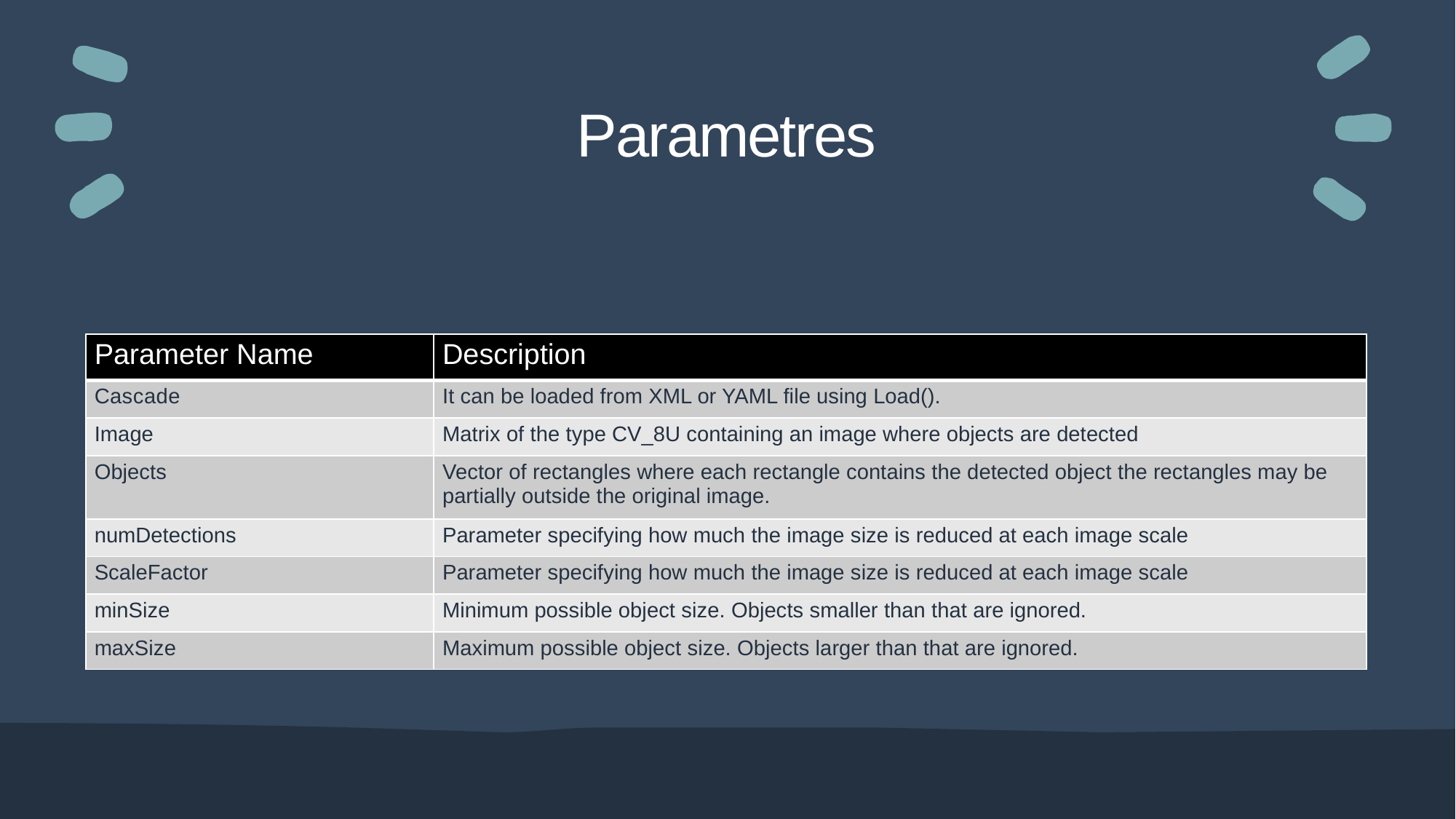

# Parametres
| Parameter Name | Description |
| --- | --- |
| Cascade | It can be loaded from XML or YAML file using Load(). |
| Image | Matrix of the type CV\_8U containing an image where objects are detected |
| Objects | Vector of rectangles where each rectangle contains the detected object the rectangles may be partially outside the original image. |
| numDetections | Parameter specifying how much the image size is reduced at each image scale |
| ScaleFactor | Parameter specifying how much the image size is reduced at each image scale |
| minSize | Minimum possible object size. Objects smaller than that are ignored. |
| maxSize | Maximum possible object size. Objects larger than that are ignored. |